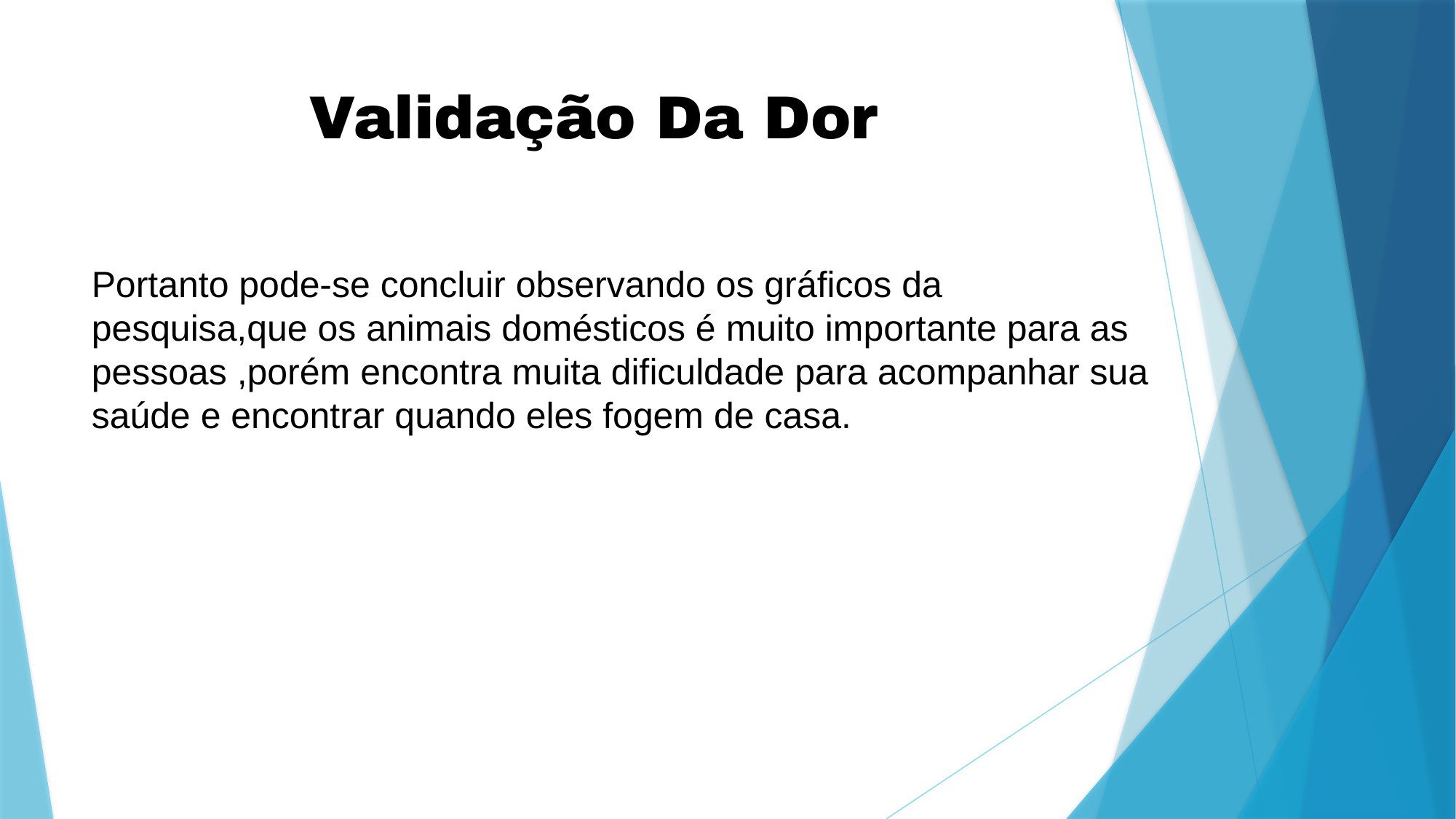

# Validação Da Dor
Portanto pode-se concluir observando os gráficos da pesquisa,que os animais domésticos é muito importante para as pessoas ,porém encontra muita dificuldade para acompanhar sua saúde e encontrar quando eles fogem de casa.